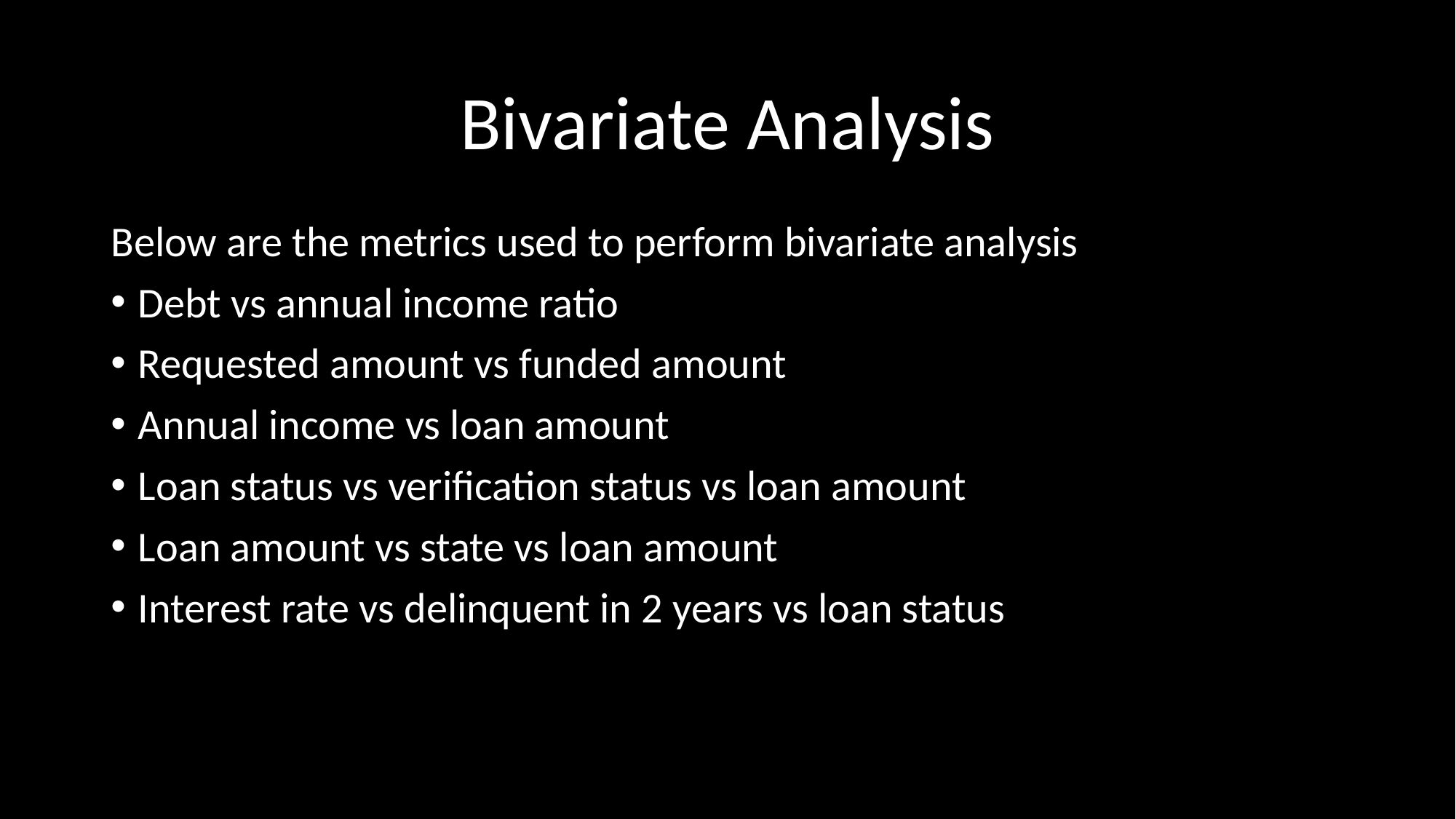

# Bivariate Analysis
Below are the metrics used to perform bivariate analysis
Debt vs annual income ratio
Requested amount vs funded amount
Annual income vs loan amount
Loan status vs verification status vs loan amount
Loan amount vs state vs loan amount
Interest rate vs delinquent in 2 years vs loan status